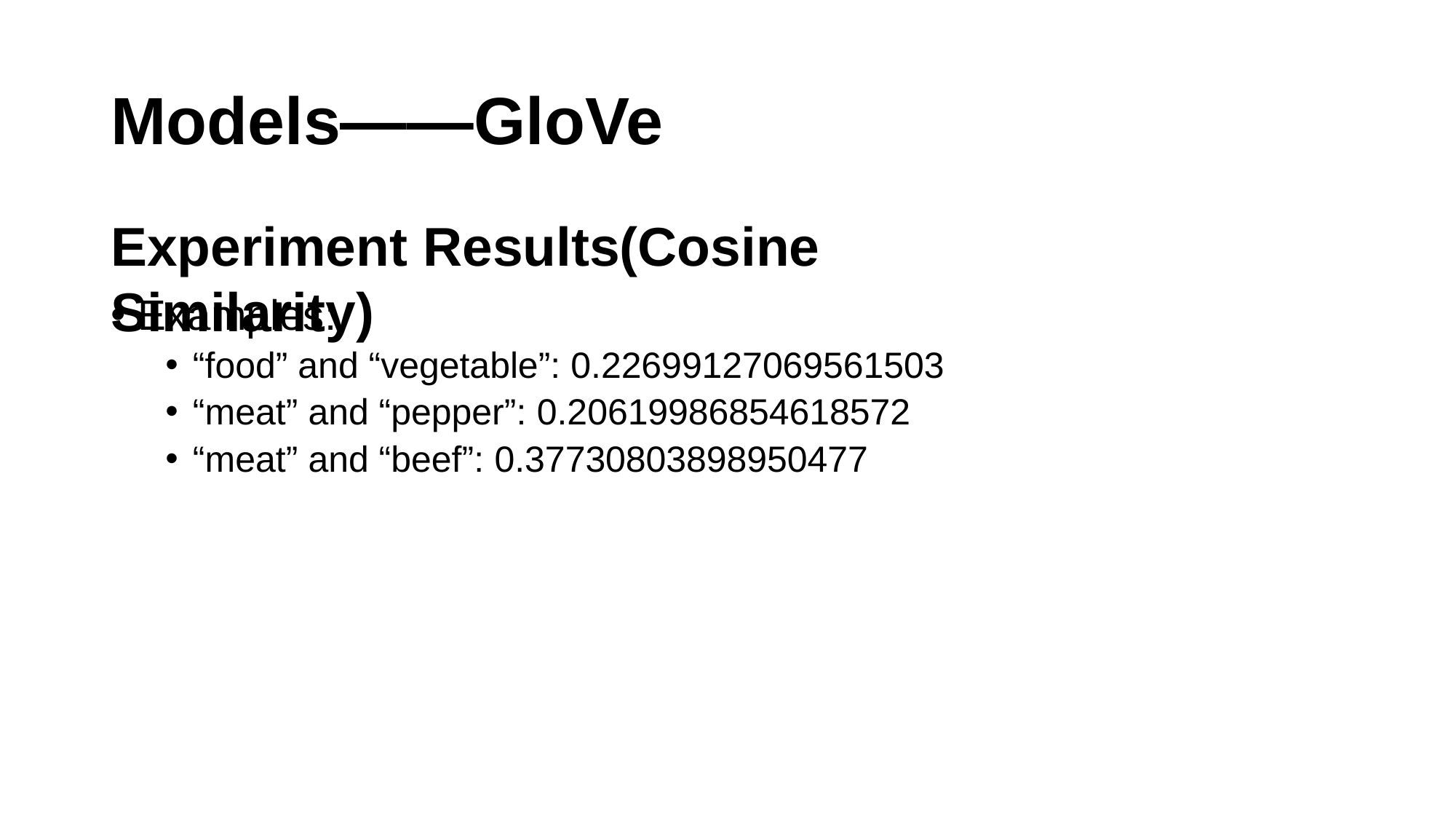

# Models——GloVe
Experiment Results(Cosine Similarity)
Examples:
“food” and “vegetable”: 0.22699127069561503
“meat” and “pepper”: 0.20619986854618572
“meat” and “beef”: 0.37730803898950477